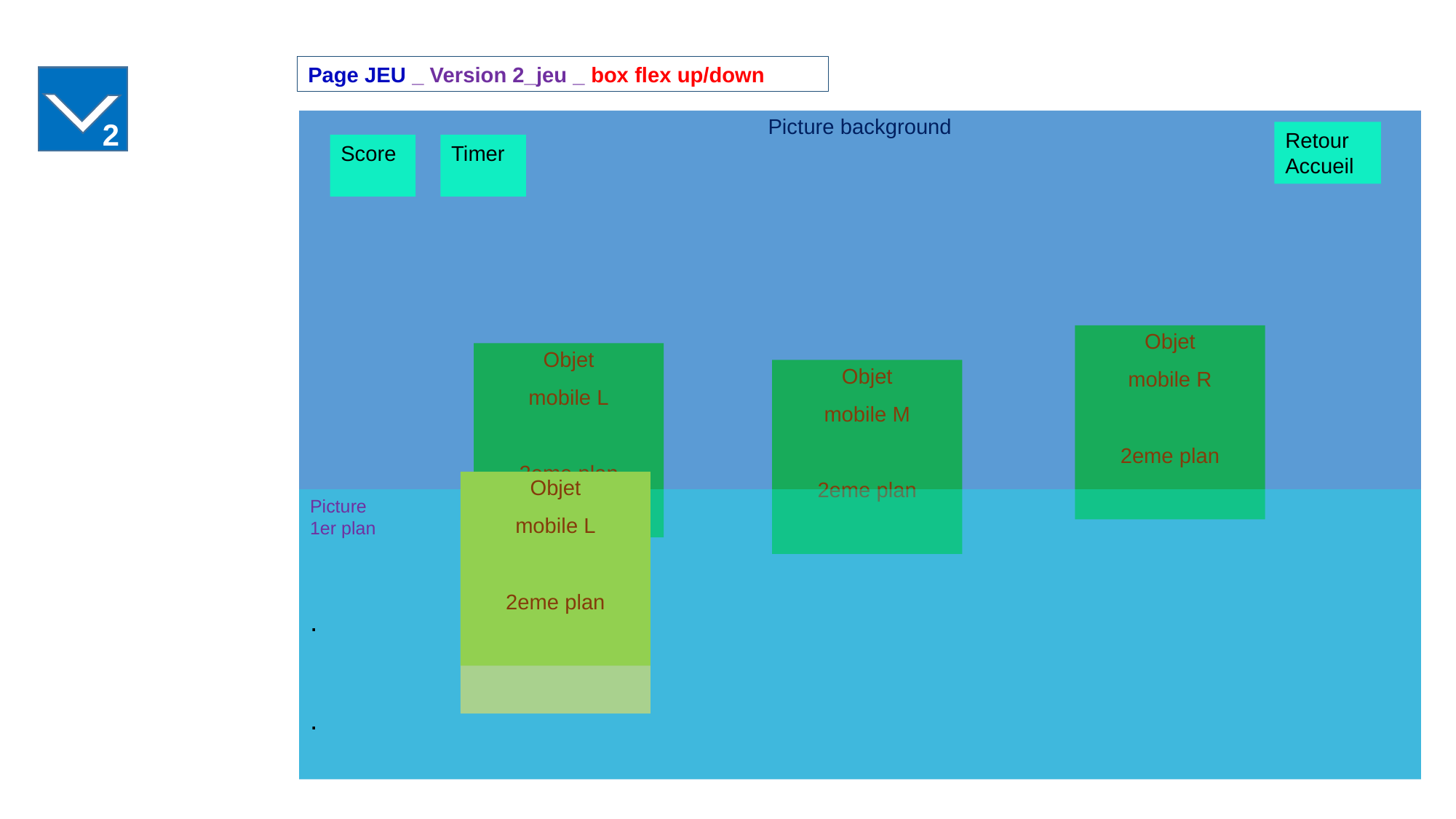

Page JEU _ Version 2_jeu _ box flex up/down

21
# Picture background
Retour Accueil
Score
Timer
Objet
mobile R

2eme plan
Objet
mobile L

2eme plan
Objet
mobile M

2eme plan
Objet
mobile L

2eme plan
Picture
1er plan

.

.
Objet
mobile L

2eme plan